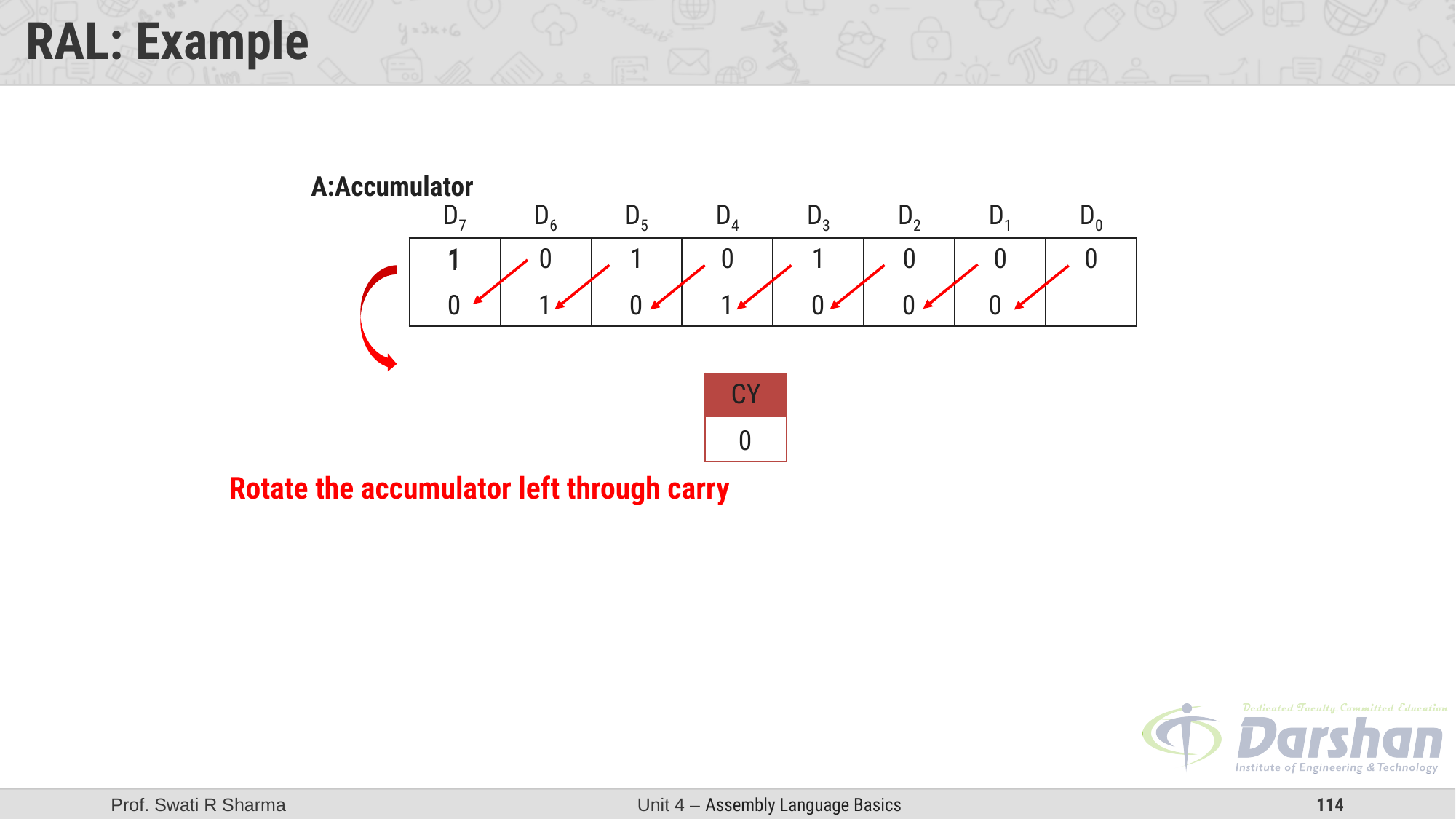

# RAL: Example
A:Accumulator
| D7 | D6 | D5 | D4 | D3 | D2 | D1 | D0 |
| --- | --- | --- | --- | --- | --- | --- | --- |
| 1 | 0 | 1 | 0 | 1 | 0 | 0 | 0 |
| --- | --- | --- | --- | --- | --- | --- | --- |
1

|  |  |  |  |  |  |  |  |
| --- | --- | --- | --- | --- | --- | --- | --- |
0
1
0
1
0
0
0
| CY |
| --- |
|  |
0
Rotate the accumulator left through carry